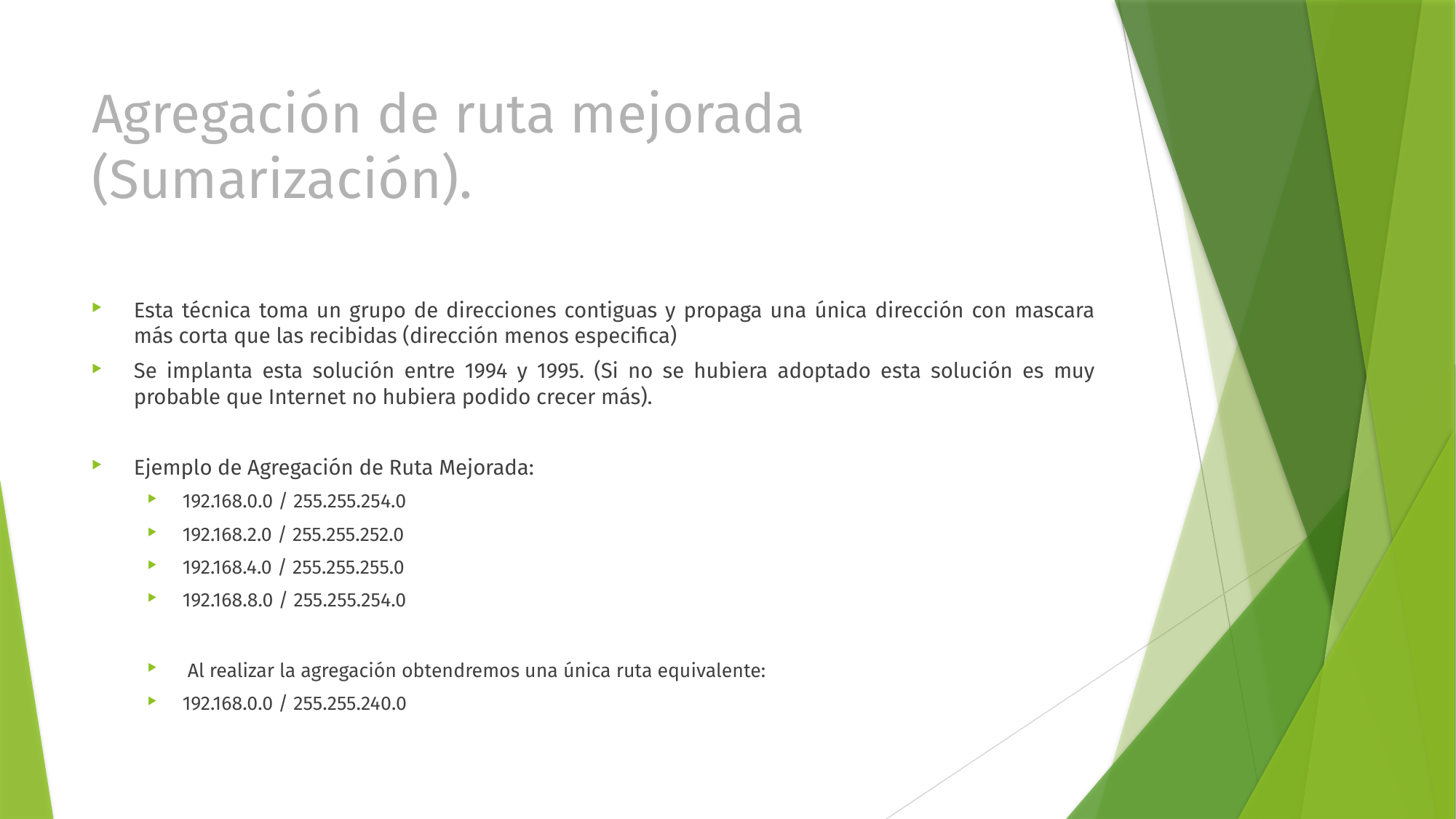

# Agregación de ruta mejorada (Sumarización).

Esta técnica toma un grupo de direcciones contiguas y propaga una única dirección con mascara más corta que las recibidas (dirección menos especifica)
Se implanta esta solución entre 1994 y 1995. (Si no se hubiera adoptado esta solución es muy probable que Internet no hubiera podido crecer más).

Ejemplo de Agregación de Ruta Mejorada:
192.168.0.0 / 255.255.254.0
192.168.2.0 / 255.255.252.0
192.168.4.0 / 255.255.255.0
192.168.8.0 / 255.255.254.0

 Al realizar la agregación obtendremos una única ruta equivalente:
192.168.0.0 / 255.255.240.0